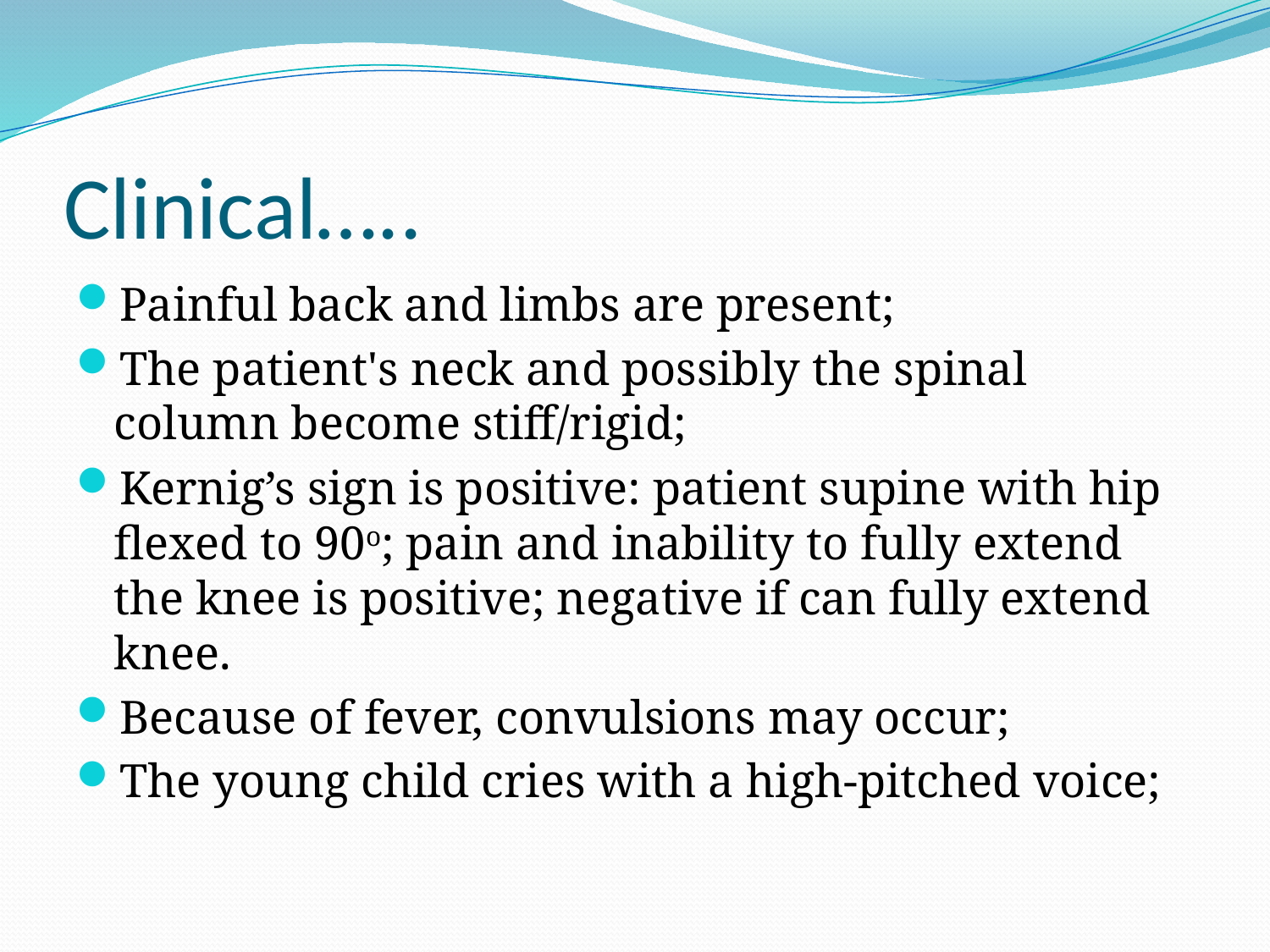

# Clinical…..
Painful back and limbs are present;
The patient's neck and possibly the spinal column become stiff/rigid;
Kernig’s sign is positive: patient supine with hip flexed to 90o; pain and inability to fully extend the knee is positive; negative if can fully extend knee.
Because of fever, convulsions may occur;
The young child cries with a high-pitched voice;